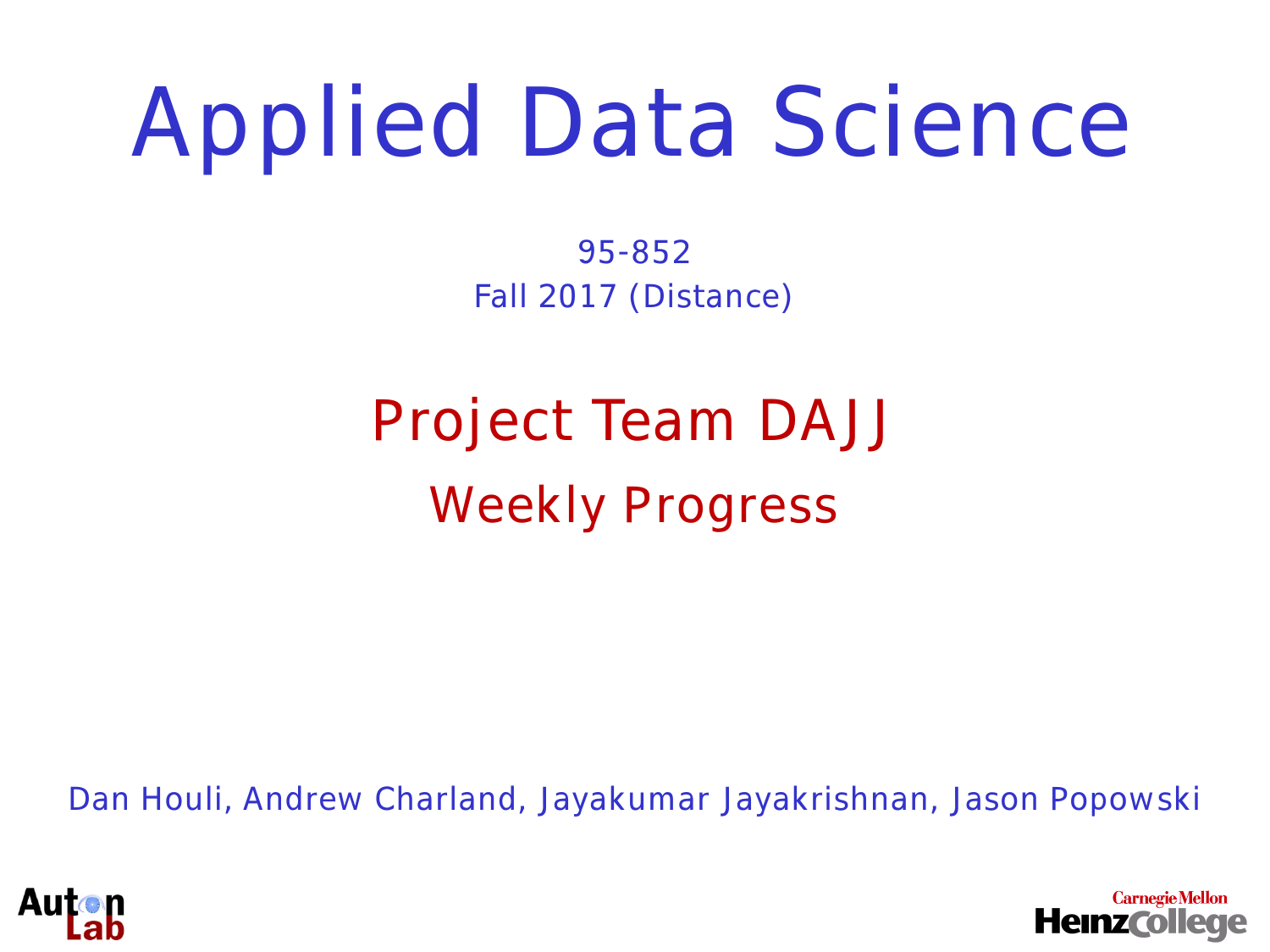

Applied Data Science
95-852
Fall 2017 (Distance)

Project Team DAJJ
Weekly Progress
Dan Houli, Andrew Charland, Jayakumar Jayakrishnan, Jason Popowski